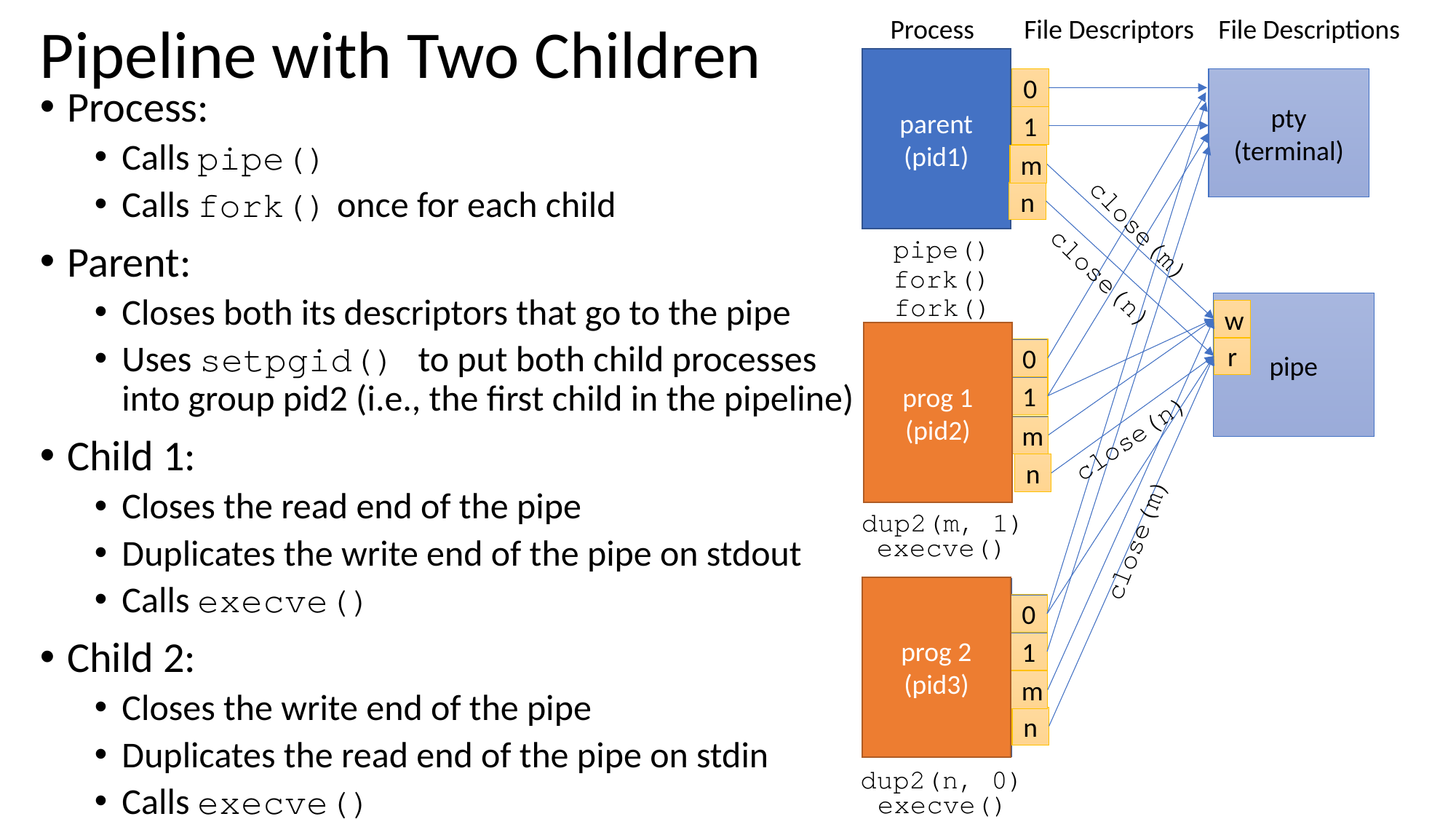

# Pipeline with Two Children
Process
File Descriptors
File Descriptions
parent
(pid1)
pty
(terminal)
0
Process:
Calls pipe()
Calls fork() once for each child
Parent:
Closes both its descriptors that go to the pipe
Uses setpgid() to put both child processes into group pid2 (i.e., the first child in the pipeline)
Child 1:
Closes the read end of the pipe
Duplicates the write end of the pipe on stdout
Calls execve()
Child 2:
Closes the write end of the pipe
Duplicates the read end of the pipe on stdin
Calls execve()
1
m
n
close(m)
pipe()
fork()
close(n)
fork()
pipe
w
prog 1
(pid2)
child 1
(pid2)
r
0
1
close(n)
m
n
dup2(m, 1)
close(m)
execve()
prog 2
(pid3)
child 2
(pid3)
0
1
m
n
dup2(n, 0)
execve()